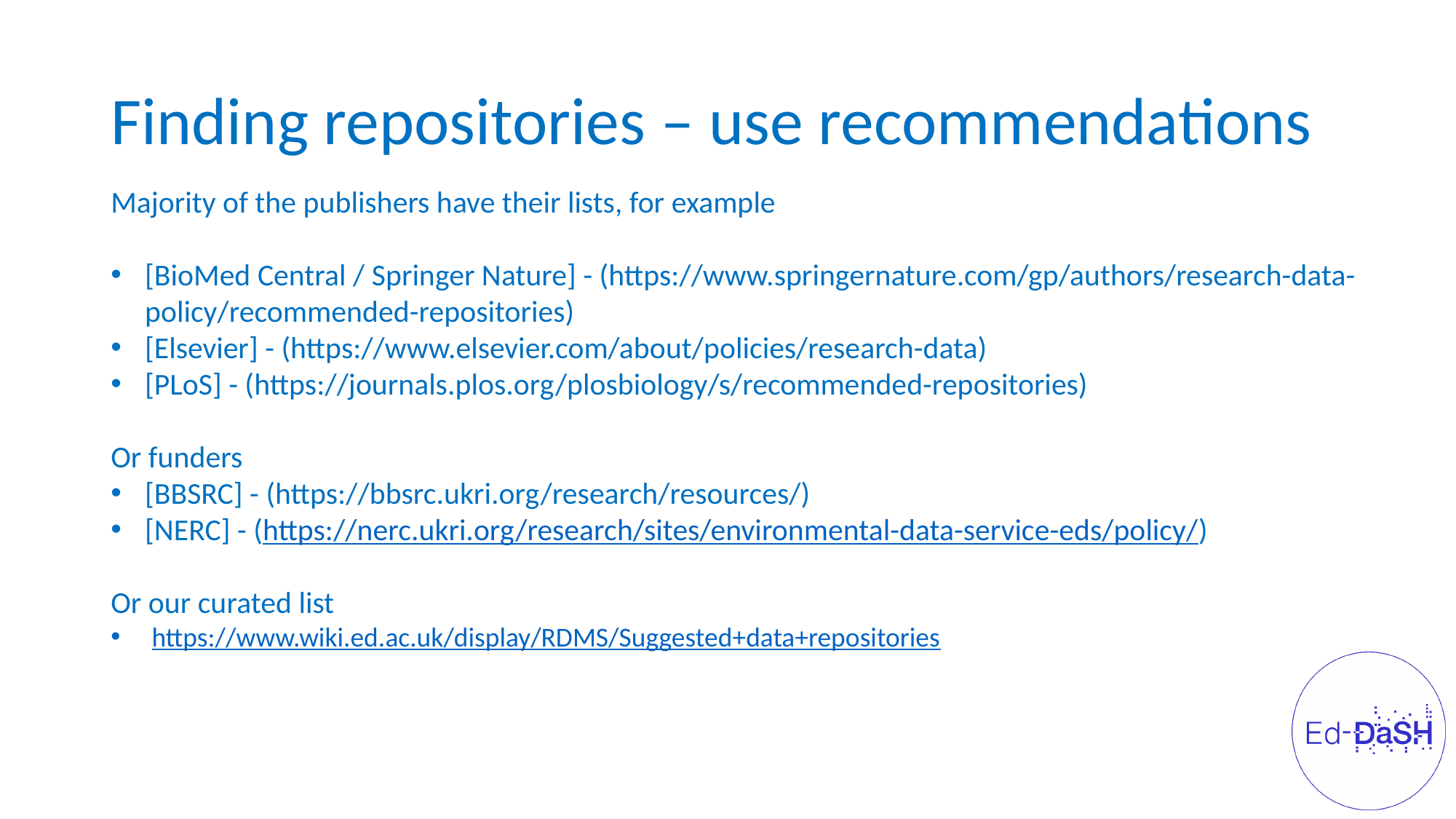

# Finding repositories – use recommendations
Majority of the publishers have their lists, for example

[BioMed Central / Springer Nature] - (https://www.springernature.com/gp/authors/research-data-policy/recommended-repositories)
[Elsevier] - (https://www.elsevier.com/about/policies/research-data)
[PLoS] - (https://journals.plos.org/plosbiology/s/recommended-repositories)

Or funders
[BBSRC] - (https://bbsrc.ukri.org/research/resources/)
[NERC] - (https://nerc.ukri.org/research/sites/environmental-data-service-eds/policy/)

Or our curated list
https://www.wiki.ed.ac.uk/display/RDMS/Suggested+data+repositories